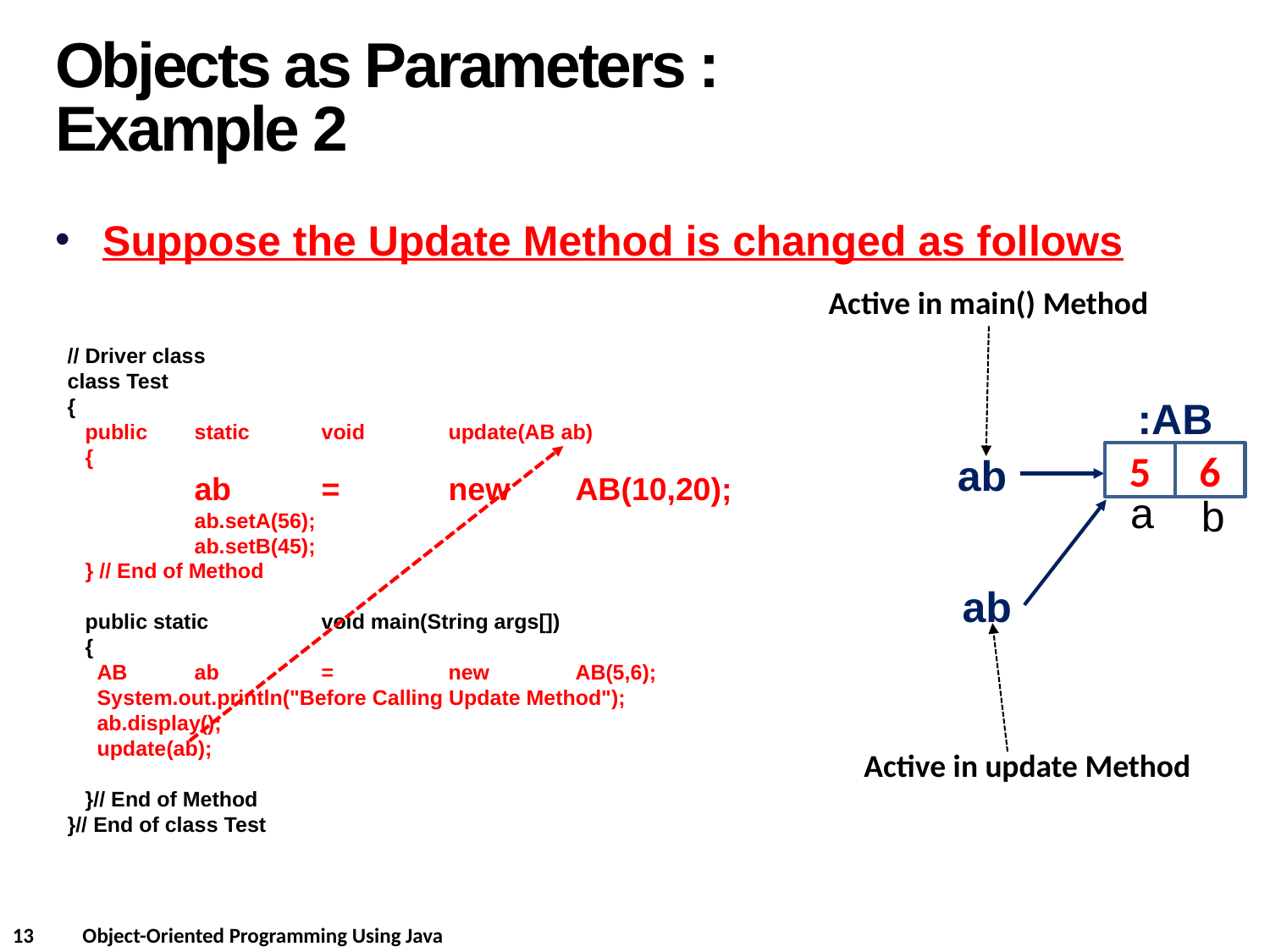

Objects as Parameters : Example 2
Suppose the Update Method is changed as follows
Active in main() Method
// Driver class
class Test
{
   public	static	void	update(AB ab)
   {
     	ab	= 	new	AB(10,20);
	ab.setA(56);
     	ab.setB(45);
   } // End of Method

   public static 	void main(String args[])
   {
     AB 	ab	=	new	AB(5,6);
     System.out.println("Before Calling Update Method");
     ab.display();
     update(ab);

   }// End of Method
}// End of class Test
:AB
ab
5
6
a
b
ab
Active in update Method